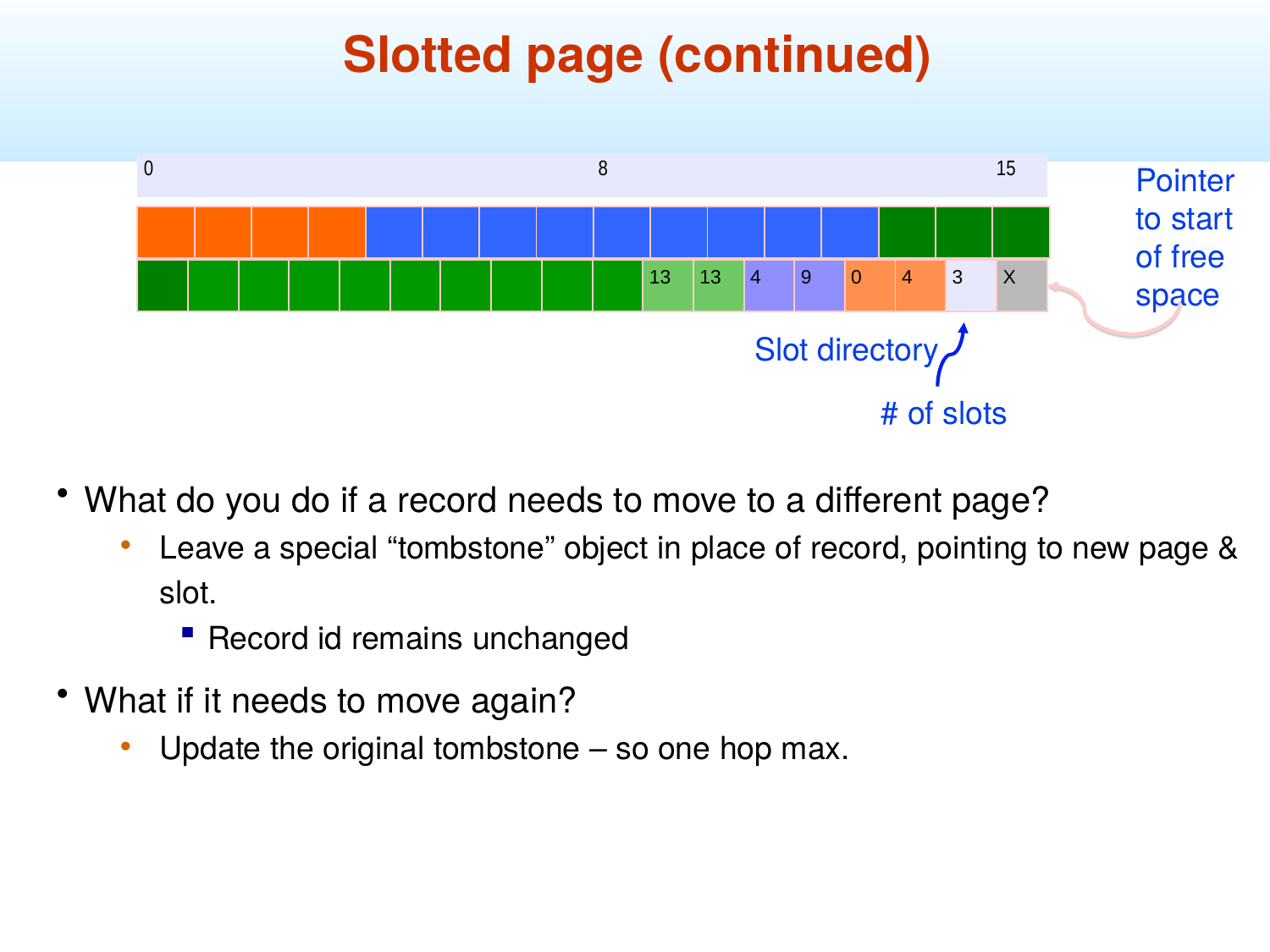

Slotted page (continued)
| 0 |  |  |  |  |  |  |  | 8 |  |  |  |  |  |  | 15 |
| --- | --- | --- | --- | --- | --- | --- | --- | --- | --- | --- | --- | --- | --- | --- | --- |
Pointer
to start
of free
space
|  |  |  |  |  |  |  |  |  |  |  |  |  |  |  |  |
| --- | --- | --- | --- | --- | --- | --- | --- | --- | --- | --- | --- | --- | --- | --- | --- |

|  |  |  |  |  |  |  |  |  |  | 13 | 13 | 4 | 9 | 0 | 4 | 3 | X |
| --- | --- | --- | --- | --- | --- | --- | --- | --- | --- | --- | --- | --- | --- | --- | --- | --- | --- |
Slot directory

# of slots

What do you do if a record needs to move to a different page?
Leave a special “tombstone” object in place of record, pointing to new page & slot.
Record id remains unchanged
What if it needs to move again?
Update the original tombstone – so one hop max.